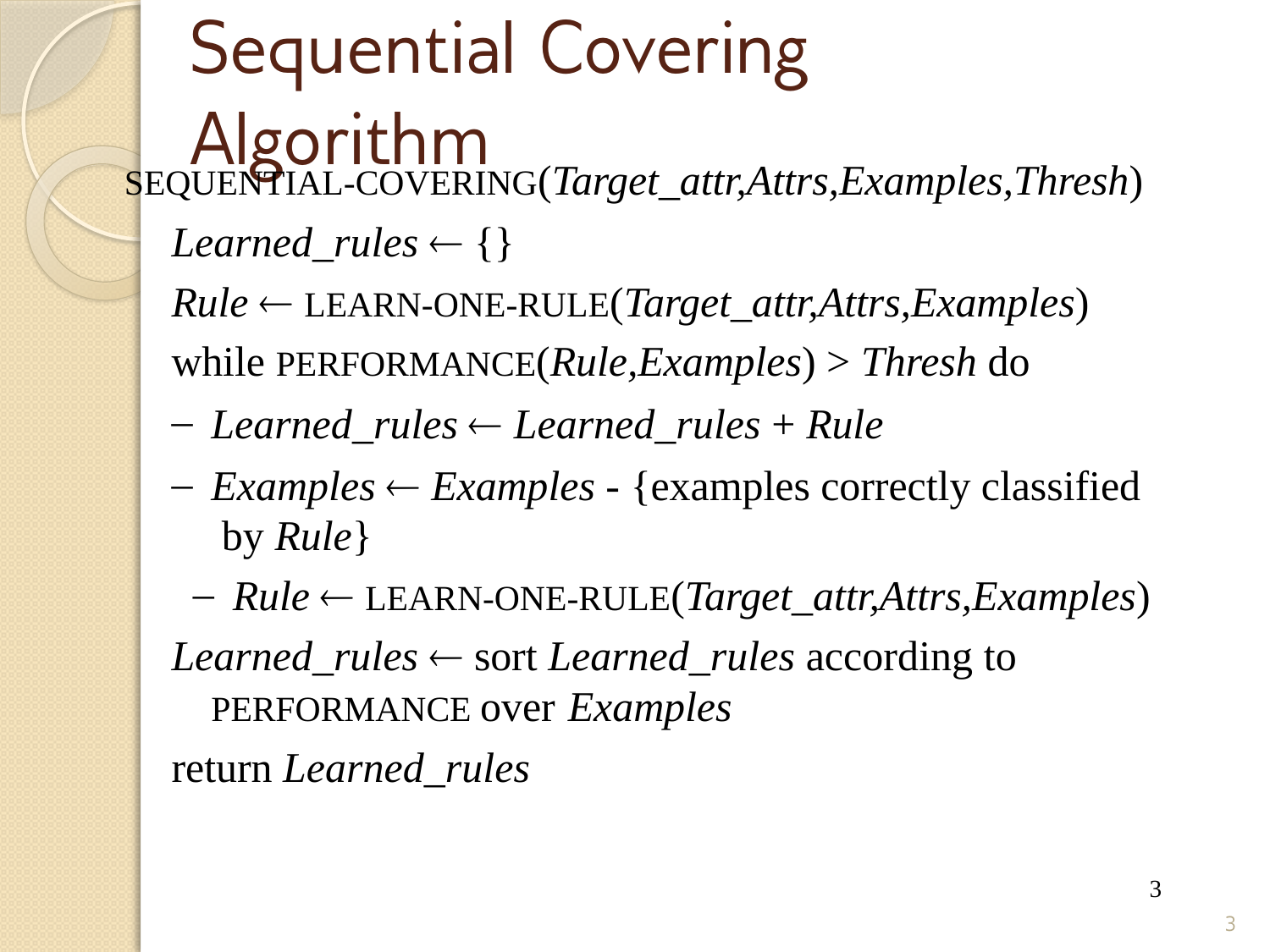

# Sequential Covering Algorithm
SEQUENTIAL-COVERING(Target_attr,Attrs,Examples,Thresh)
Learned_rules ← {}
Rule ← LEARN-ONE-RULE(Target_attr,Attrs,Examples)  while PERFORMANCE(Rule,Examples) > Thresh do
Learned_rules ← Learned_rules + Rule
Examples ← Examples - {examples correctly classified  by Rule}
Rule ← LEARN-ONE-RULE(Target_attr,Attrs,Examples)
Learned_rules ← sort Learned_rules according to
PERFORMANCE over Examples
return Learned_rules
3
3